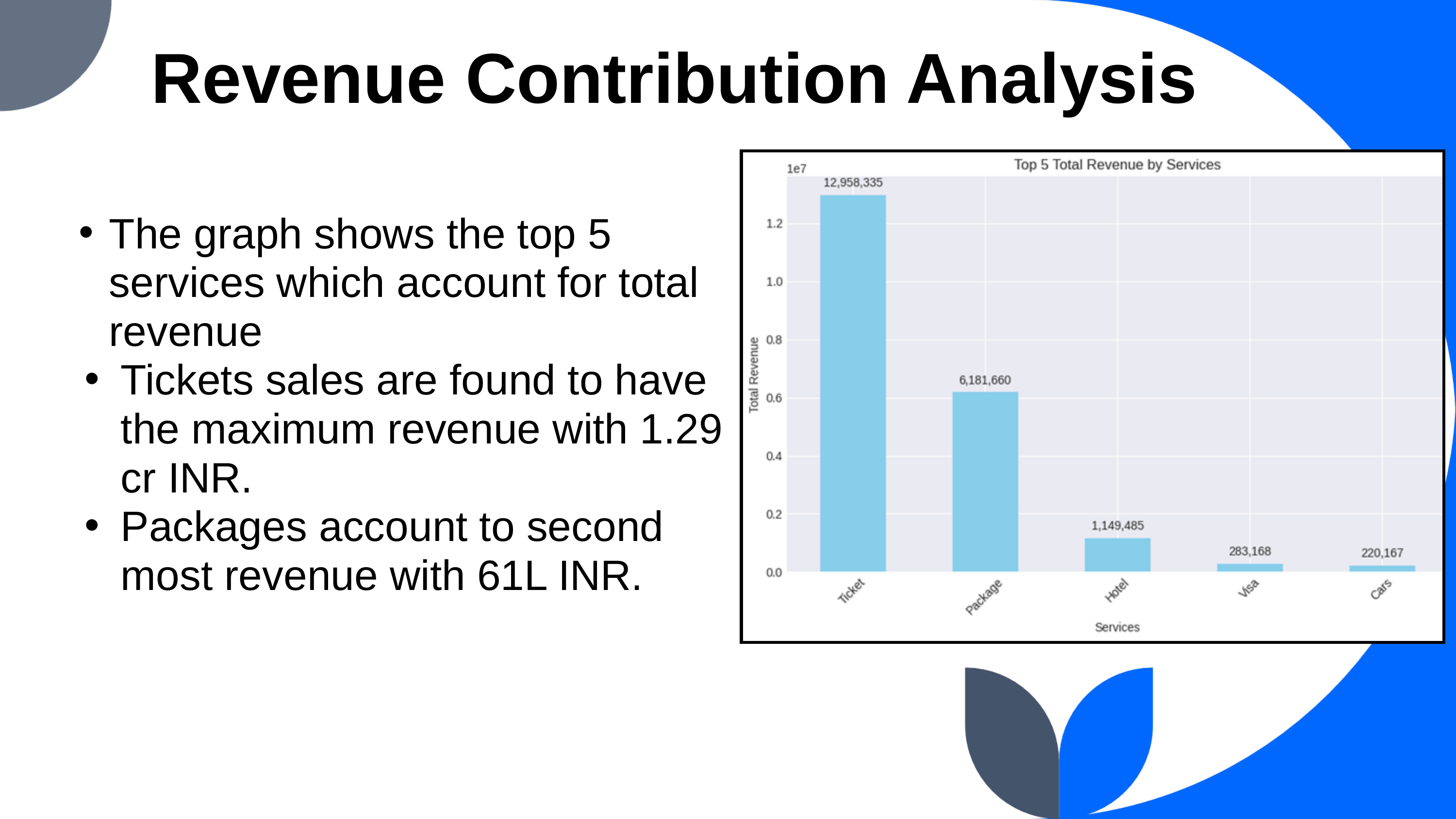

Revenue Contribution Analysis

The graph shows the top 5 services which account for total revenue
Tickets sales are found to have the maximum revenue with 1.29 cr INR.
Packages account to second most revenue with 61L INR.
‹#›